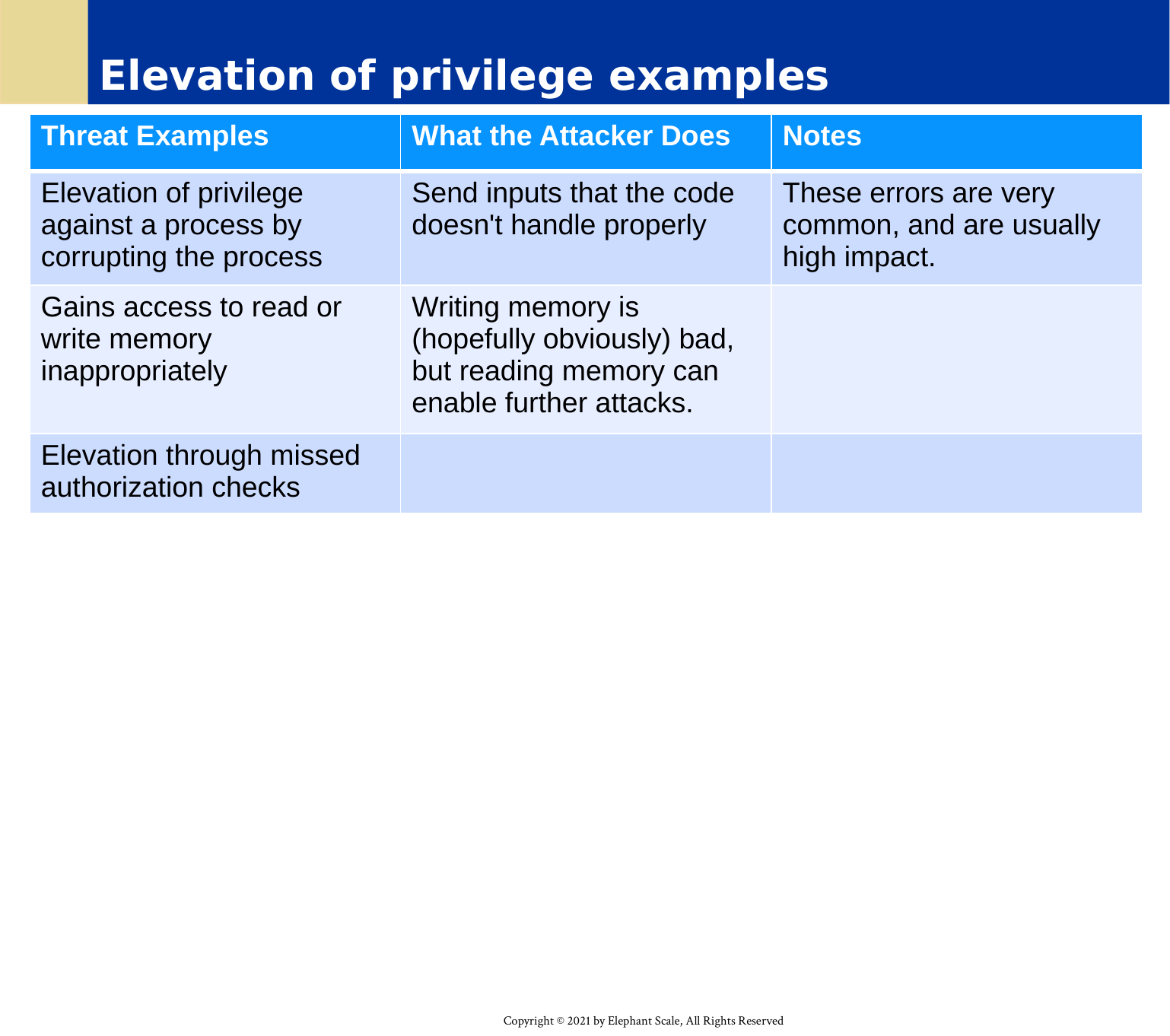

# Elevation of privilege examples
| Threat Examples | What the Attacker Does | Notes |
| --- | --- | --- |
| Elevation of privilege against a process by corrupting the process | Send inputs that the code doesn't handle properly | These errors are very common, and are usually high impact. |
| Gains access to read or write memory inappropriately | Writing memory is (hopefully obviously) bad, but reading memory can enable further attacks. |  |
| Elevation through missed authorization checks |  |  |

Copyright © 2021 by Elephant Scale, All Rights Reserved